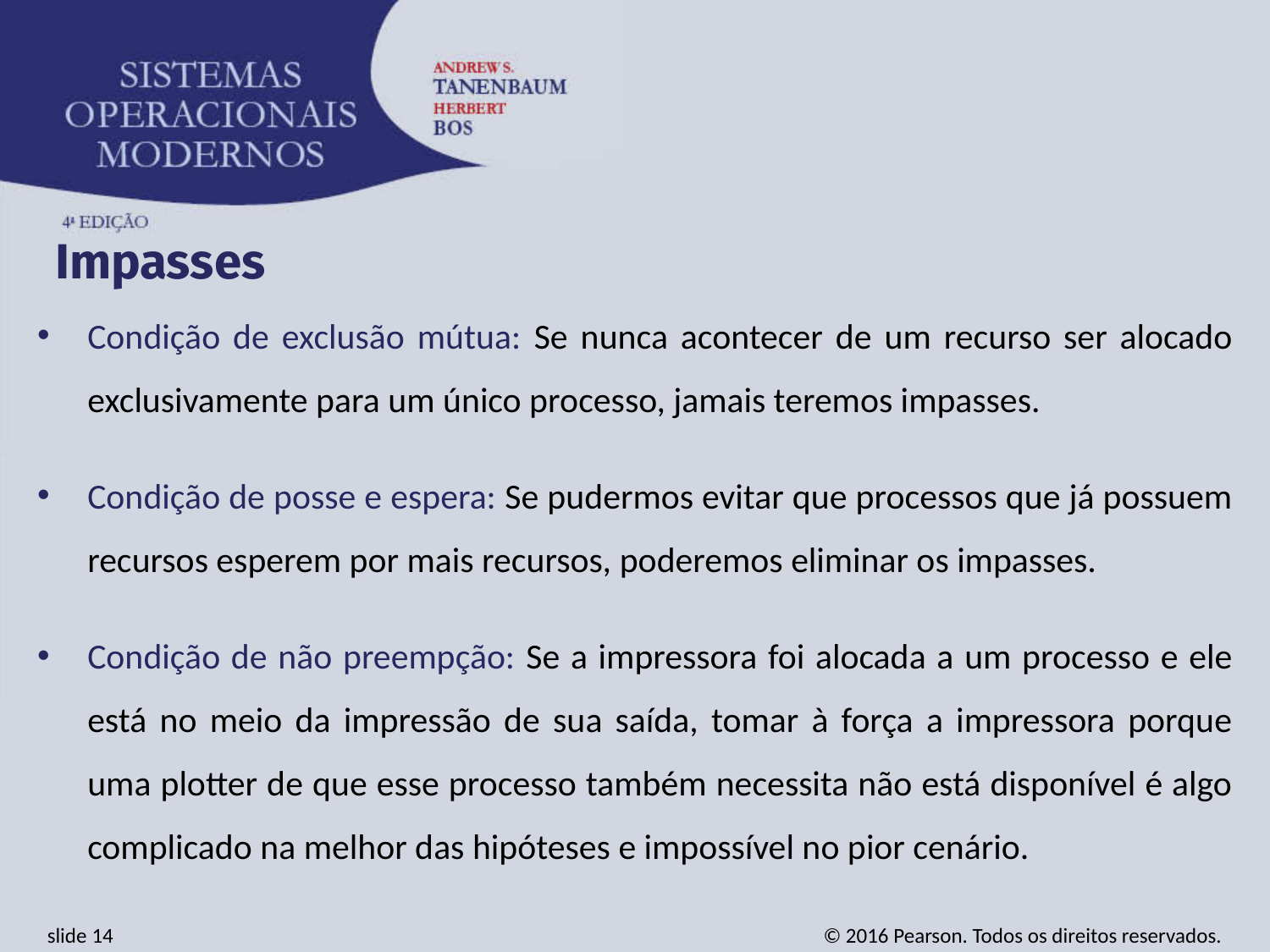

Impasses
Condição de exclusão mútua: Se nunca acontecer de um recurso ser alocado exclusivamente para um único processo, jamais teremos impasses.

Condição de posse e espera: Se pudermos evitar que processos que já possuem recursos esperem por mais recursos, poderemos eliminar os impasses.

Condição de não preempção: Se a impressora foi alocada a um processo e ele está no meio da impressão de sua saída, tomar à força a impressora porque uma plotter de que esse processo também necessita não está disponível é algo complicado na melhor das hipóteses e impossível no pior cenário.